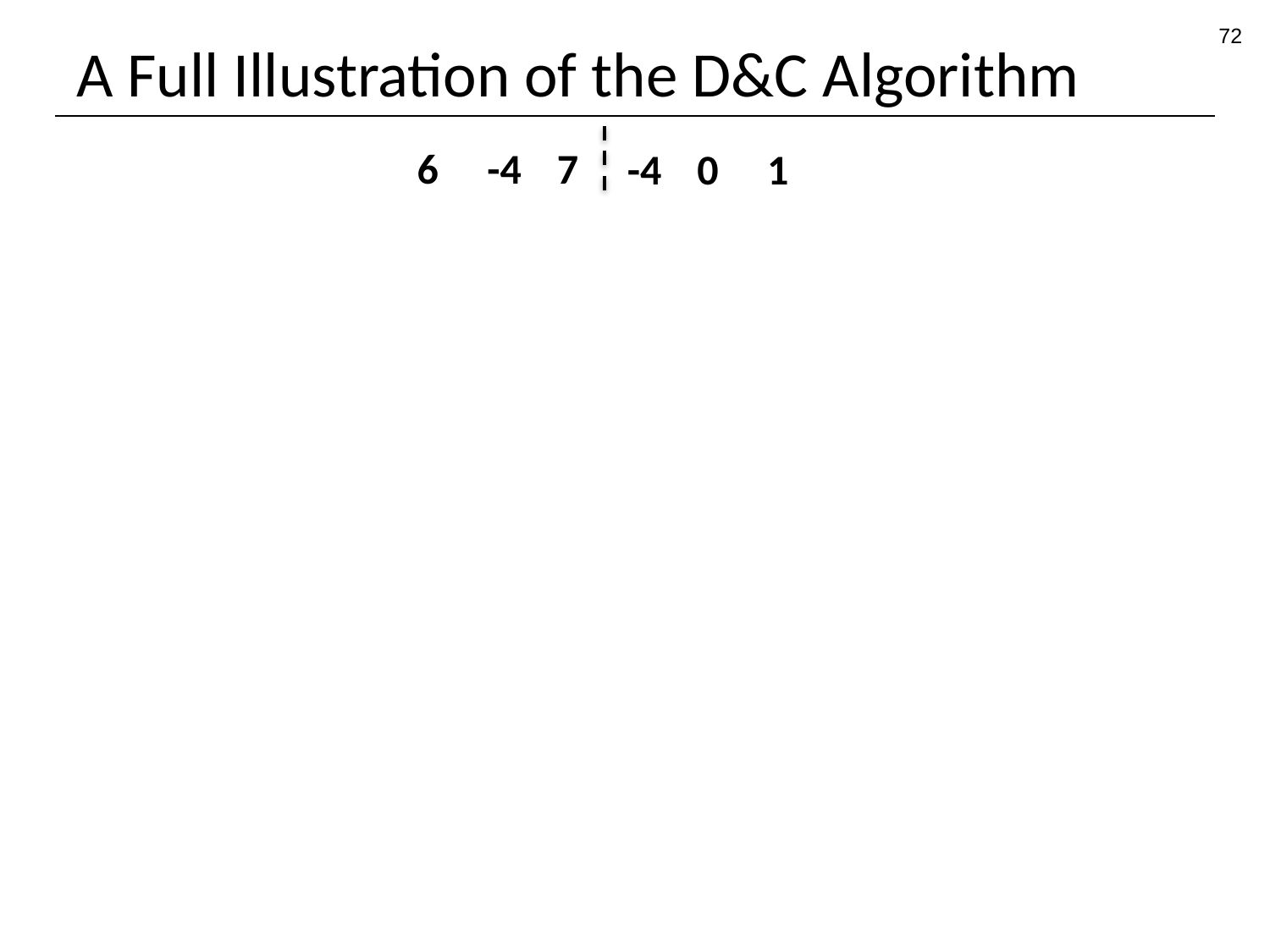

72
# A Full Illustration of the D&C Algorithm
6
-4
7
-4
0
1